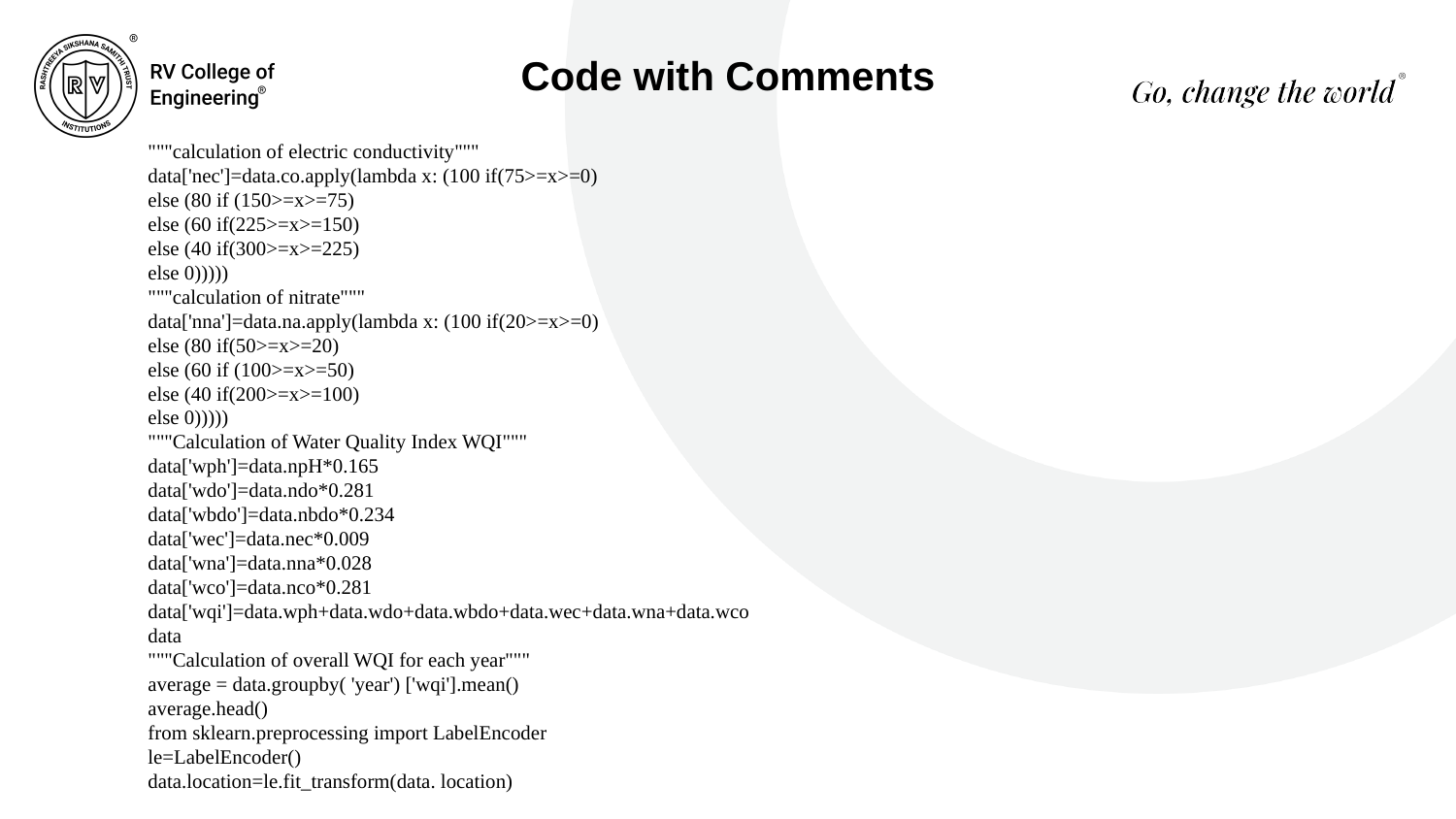

Code with Comments
"""calculation of electric conductivity"""
data['nec']=data.co.apply(lambda x: (100 if(75>=x>=0)
else (80 if (150>=x>=75)
else (60 if(225>=x>=150)
else (40 if(300>=x>=225)
else 0)))))
"""calculation of nitrate"""
data['nna']=data.na.apply(lambda x: (100 if(20>=x>=0)
else (80 if(50>=x>=20)
else (60 if (100>=x>=50)
else (40 if(200>=x>=100)
else 0)))))
"""Calculation of Water Quality Index WQI"""
data['wph']=data.npH*0.165
data['wdo']=data.ndo*0.281
data['wbdo']=data.nbdo*0.234
data['wec']=data.nec*0.009
data['wna']=data.nna*0.028
data['wco']=data.nco*0.281
data['wqi']=data.wph+data.wdo+data.wbdo+data.wec+data.wna+data.wco
data
"""Calculation of overall WQI for each year"""
average = data.groupby( 'year') ['wqi'].mean()
average.head()
from sklearn.preprocessing import LabelEncoder
le=LabelEncoder()
data.location=le.fit_transform(data. location)